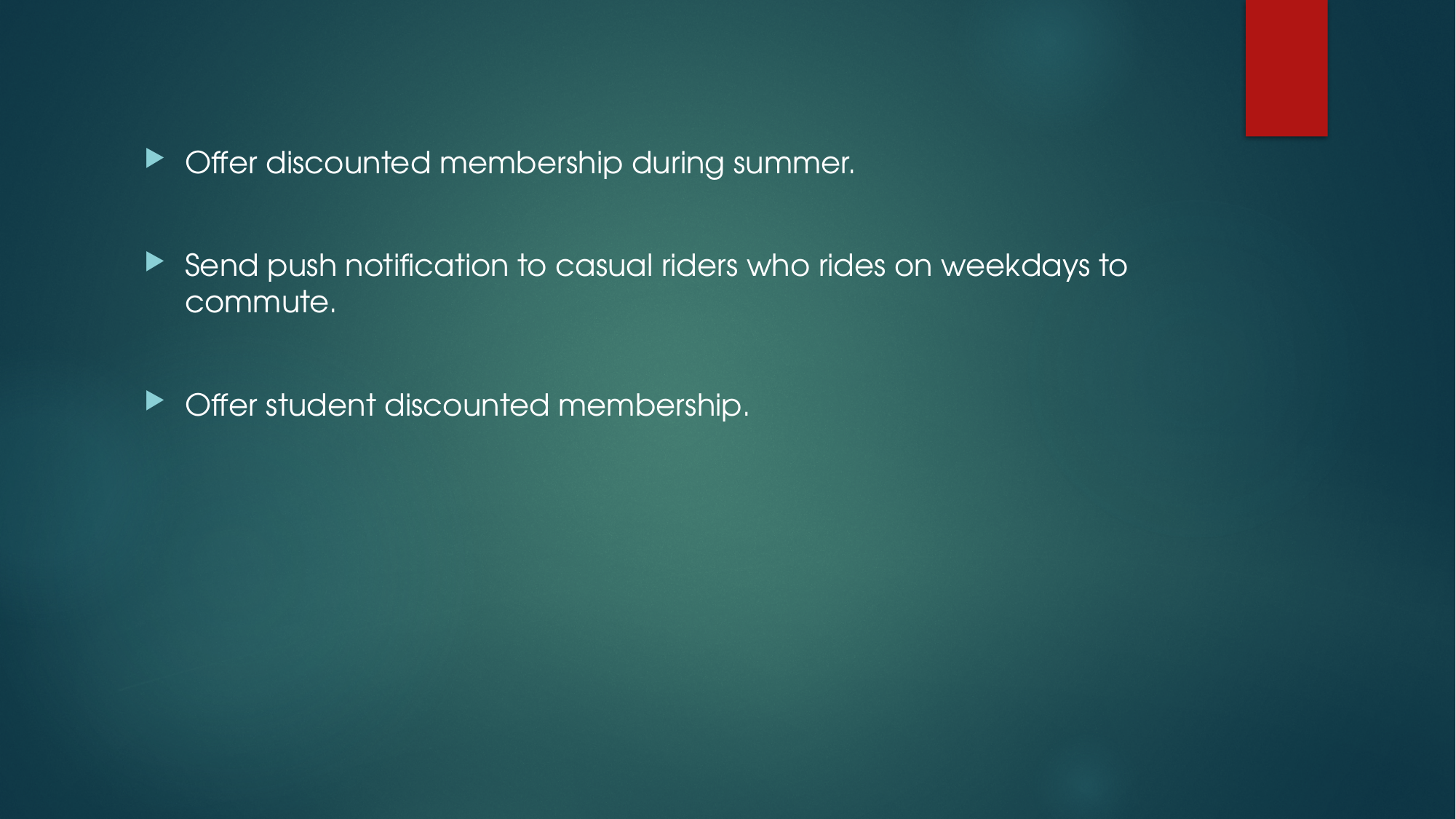

Offer discounted membership during summer.

Send push notification to casual riders who rides on weekdays to commute.

Offer student discounted membership.